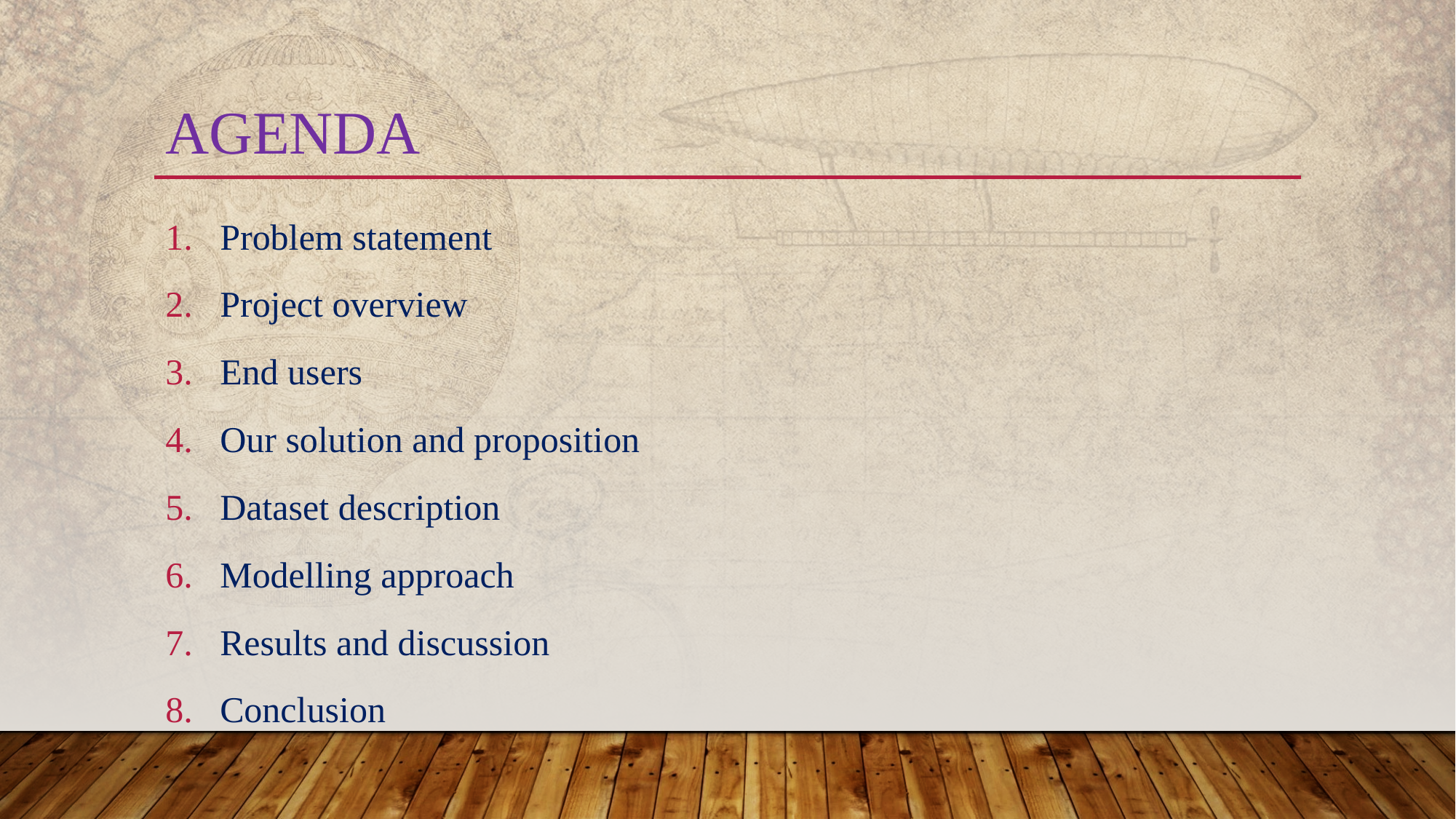

# aGENDA
Problem statement
Project overview
End users
Our solution and proposition
Dataset description
Modelling approach
Results and discussion
Conclusion